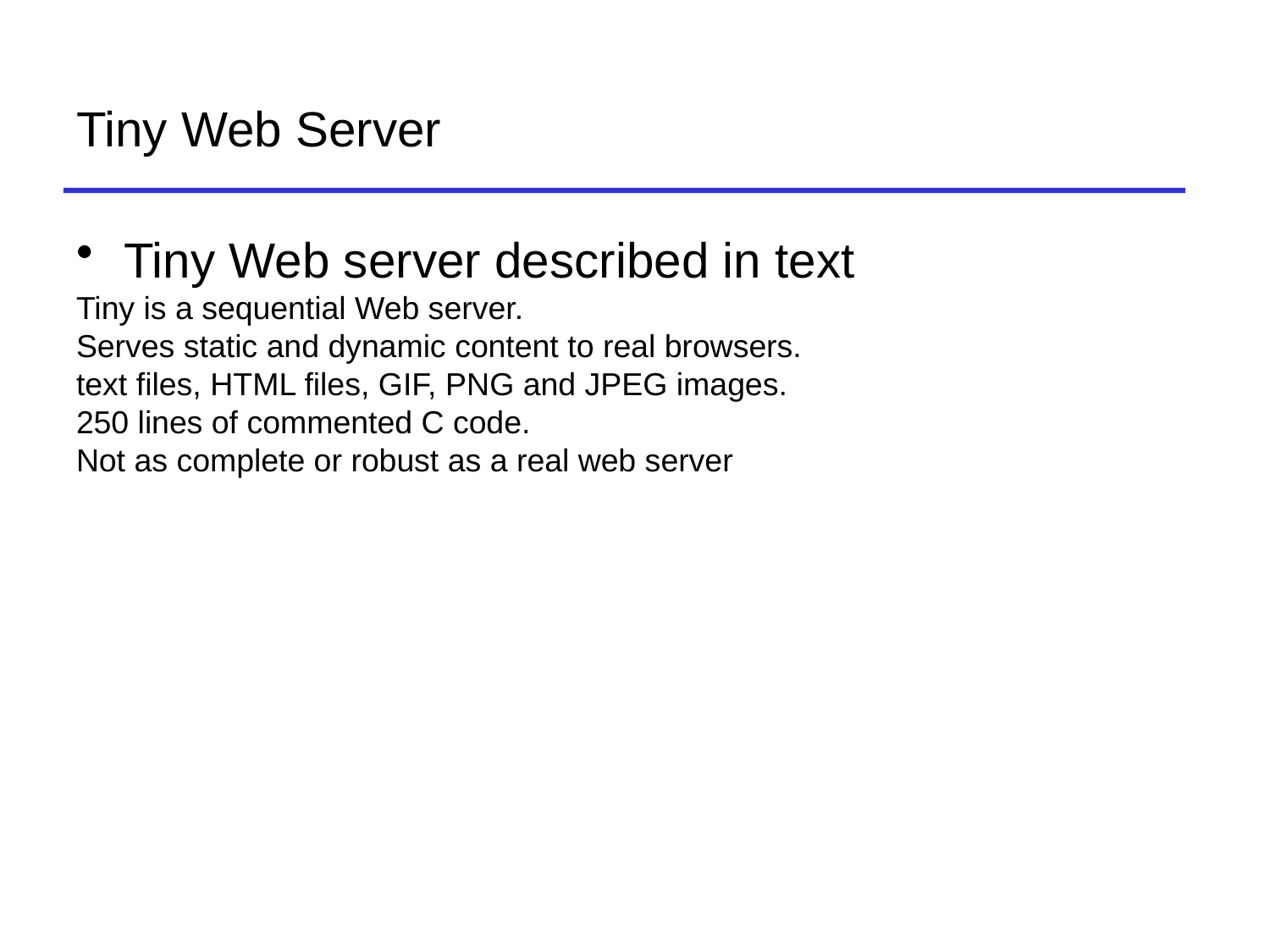

# Tiny Web Server
Tiny Web server described in text
Tiny is a sequential Web server.
Serves static and dynamic content to real browsers.
text files, HTML files, GIF, PNG and JPEG images.
250 lines of commented C code.
Not as complete or robust as a real web server